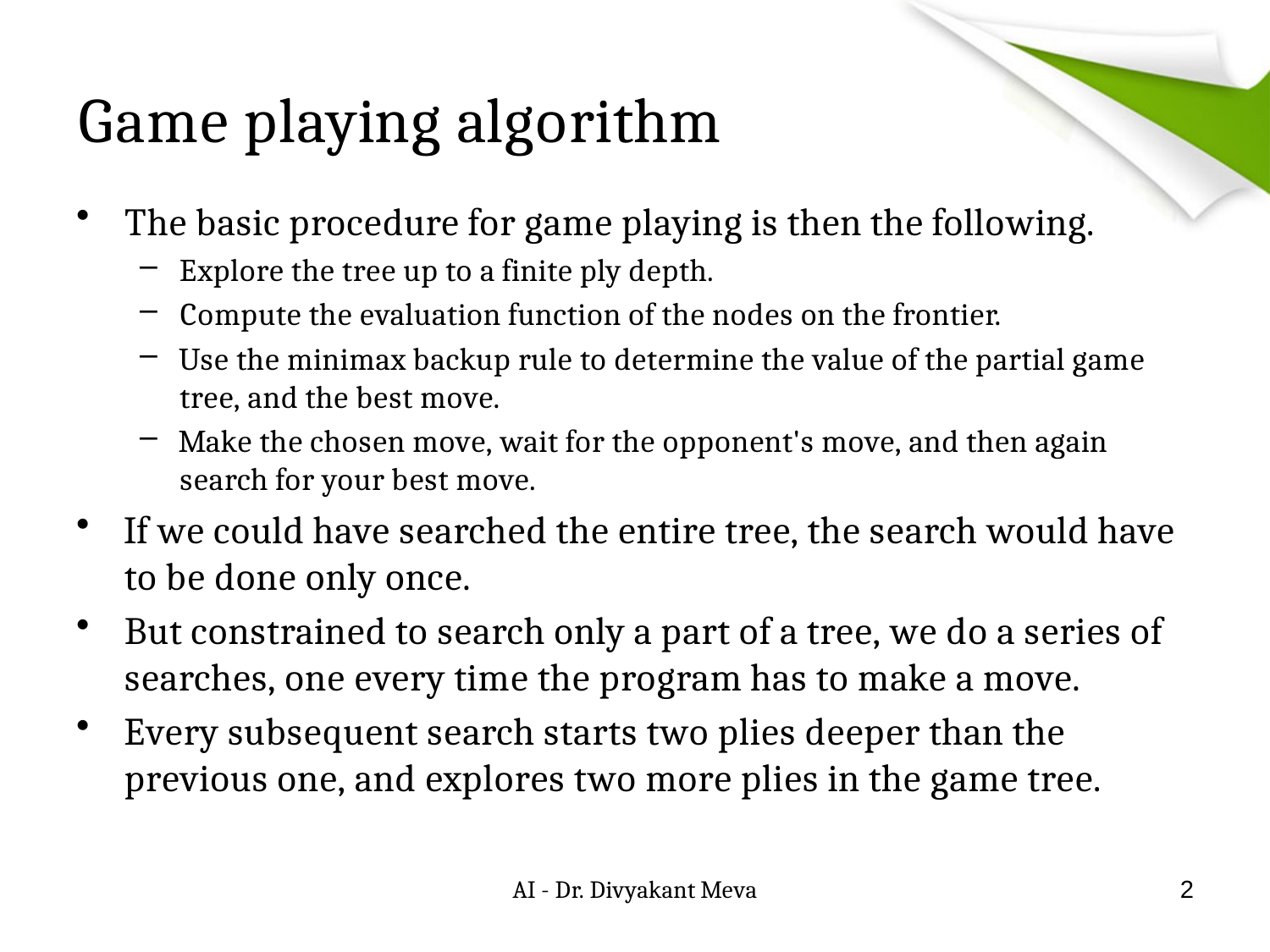

# Game playing algorithm
The basic procedure for game playing is then the following.
Explore the tree up to a finite ply depth.
Compute the evaluation function of the nodes on the frontier.
Use the minimax backup rule to determine the value of the partial game tree, and the best move.
Make the chosen move, wait for the opponent's move, and then again search for your best move.
If we could have searched the entire tree, the search would have to be done only once.
But constrained to search only a part of a tree, we do a series of searches, one every time the program has to make a move.
Every subsequent search starts two plies deeper than the previous one, and explores two more plies in the game tree.
AI - Dr. Divyakant Meva
2